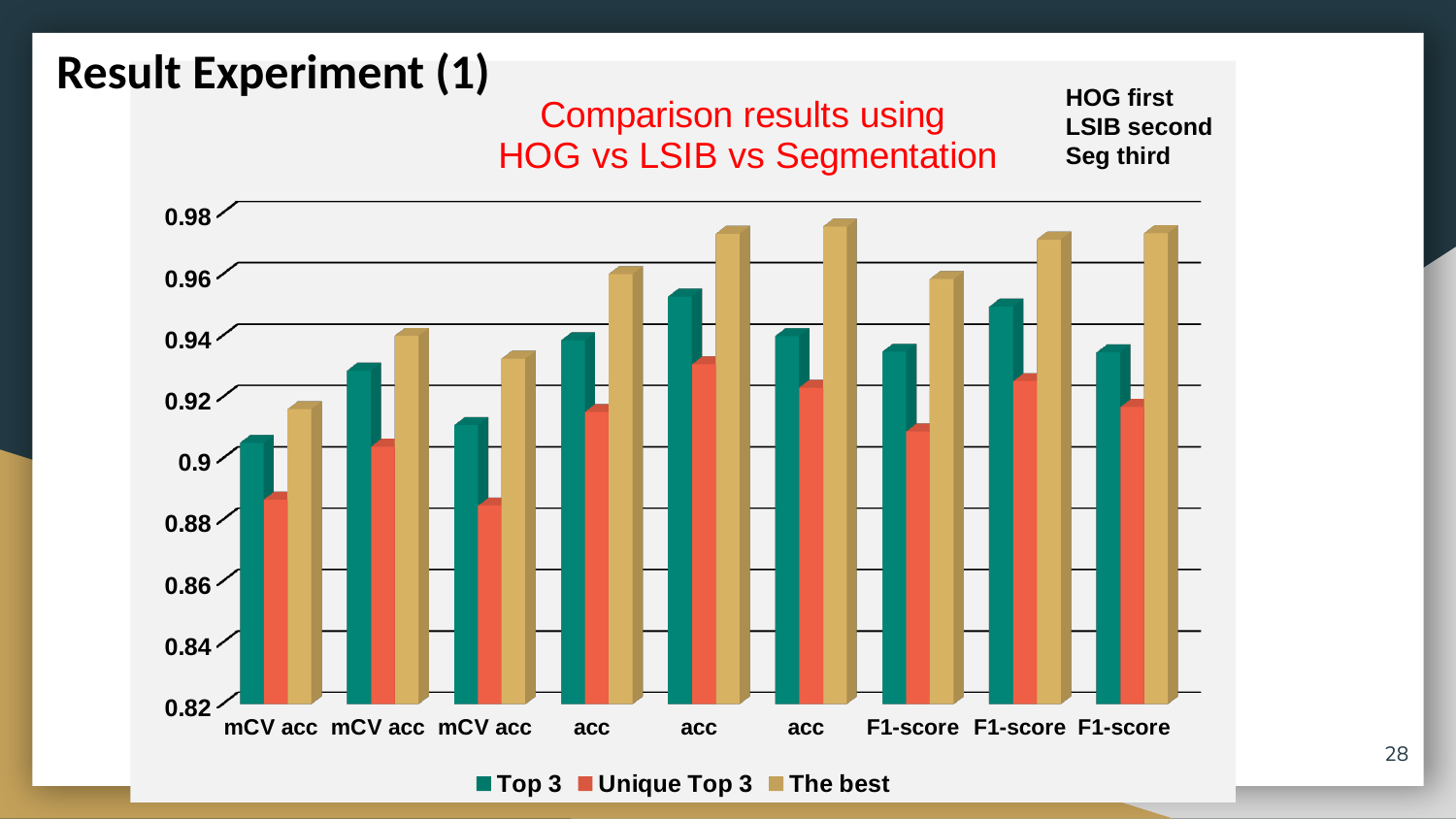

Result Experiment (1)

[unsupported chart]

HOG first
LSIB second
Seg third

28